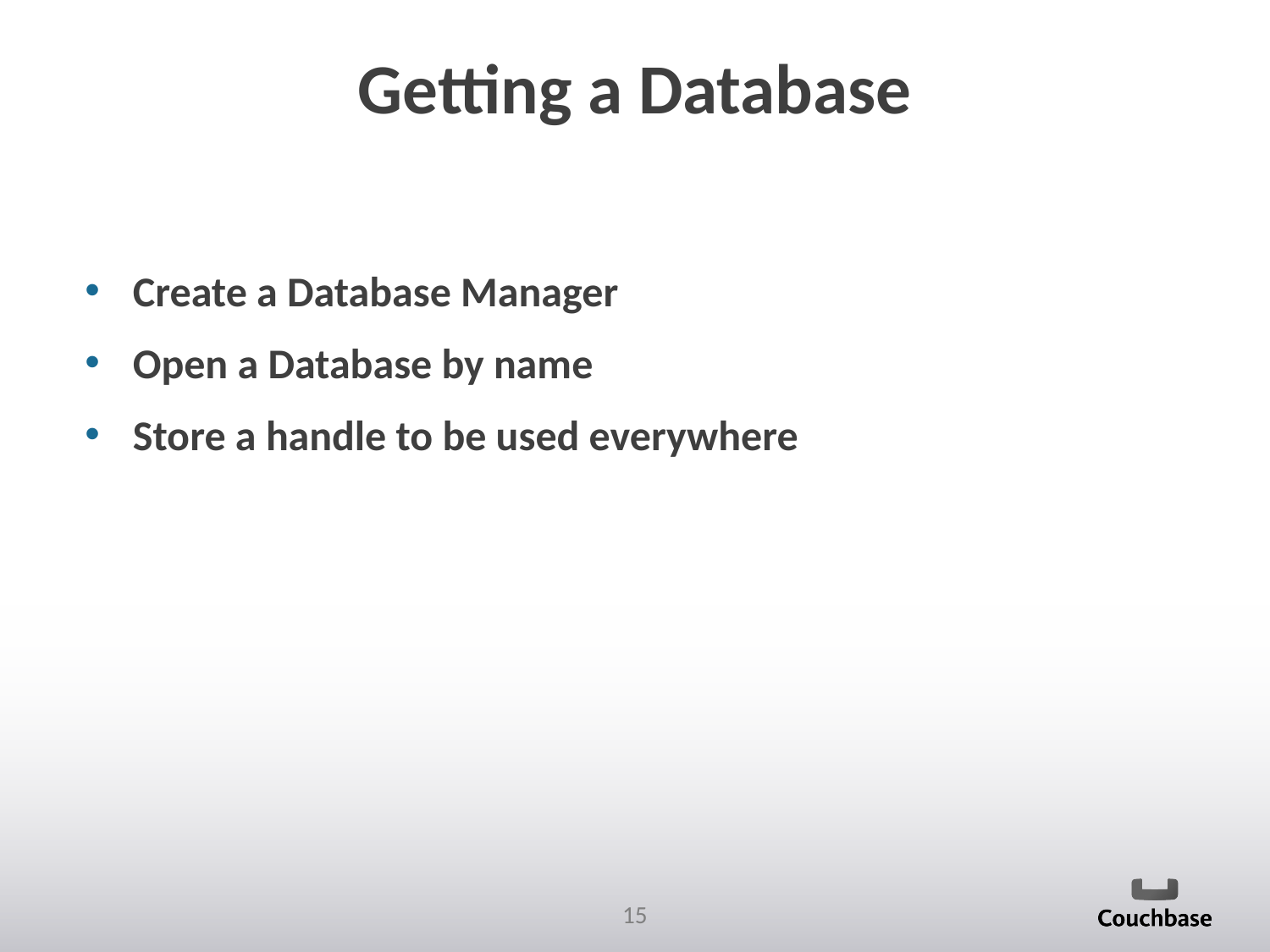

# Getting a Database
Create a Database Manager
Open a Database by name
Store a handle to be used everywhere